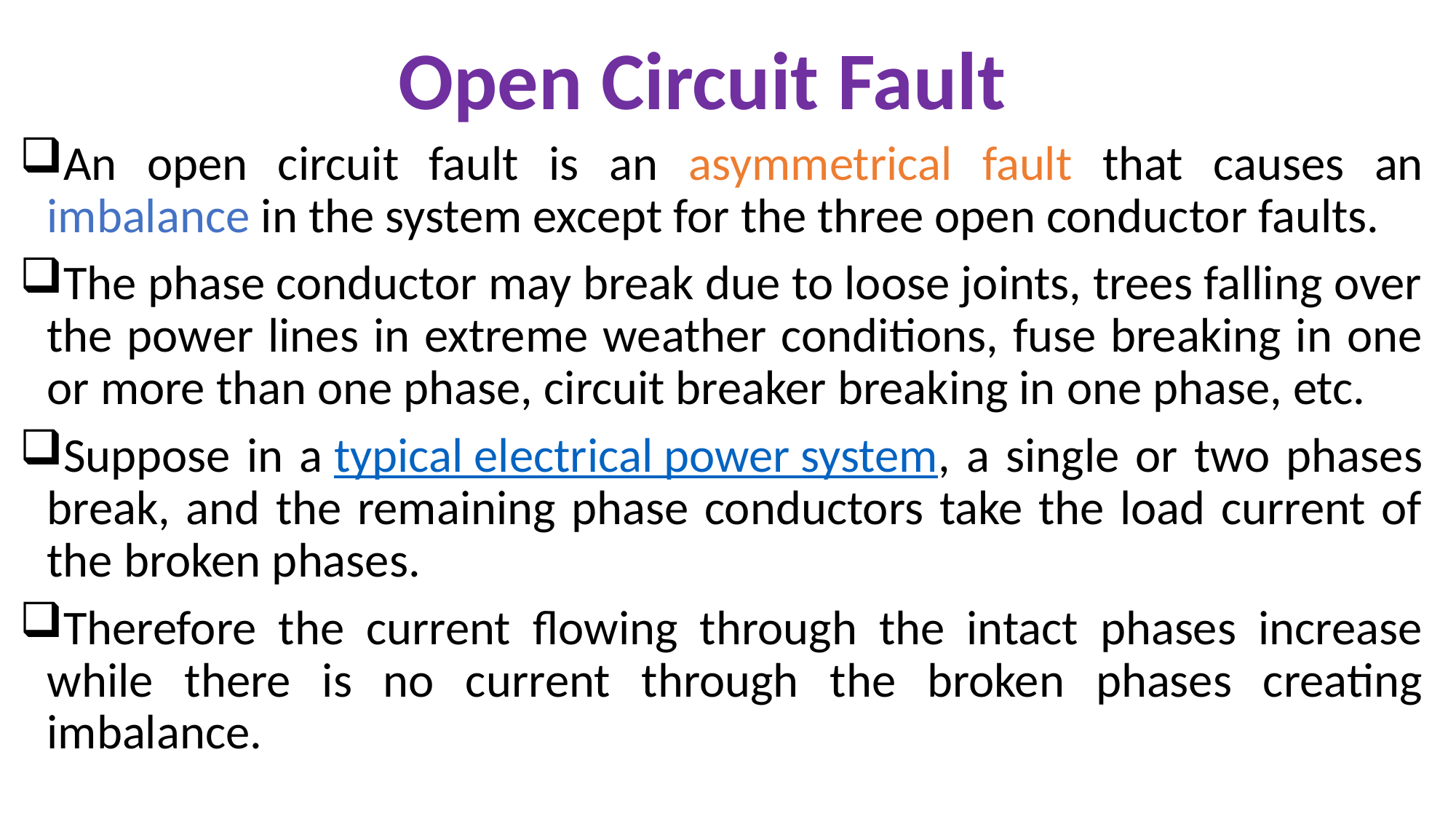

Open Circuit Fault
An open circuit fault is an asymmetrical fault that causes an imbalance in the system except for the three open conductor faults.
The phase conductor may break due to loose joints, trees falling over the power lines in extreme weather conditions, fuse breaking in one or more than one phase, circuit breaker breaking in one phase, etc.
Suppose in a typical electrical power system, a single or two phases break, and the remaining phase conductors take the load current of the broken phases.
Therefore the current flowing through the intact phases increase while there is no current through the broken phases creating imbalance.